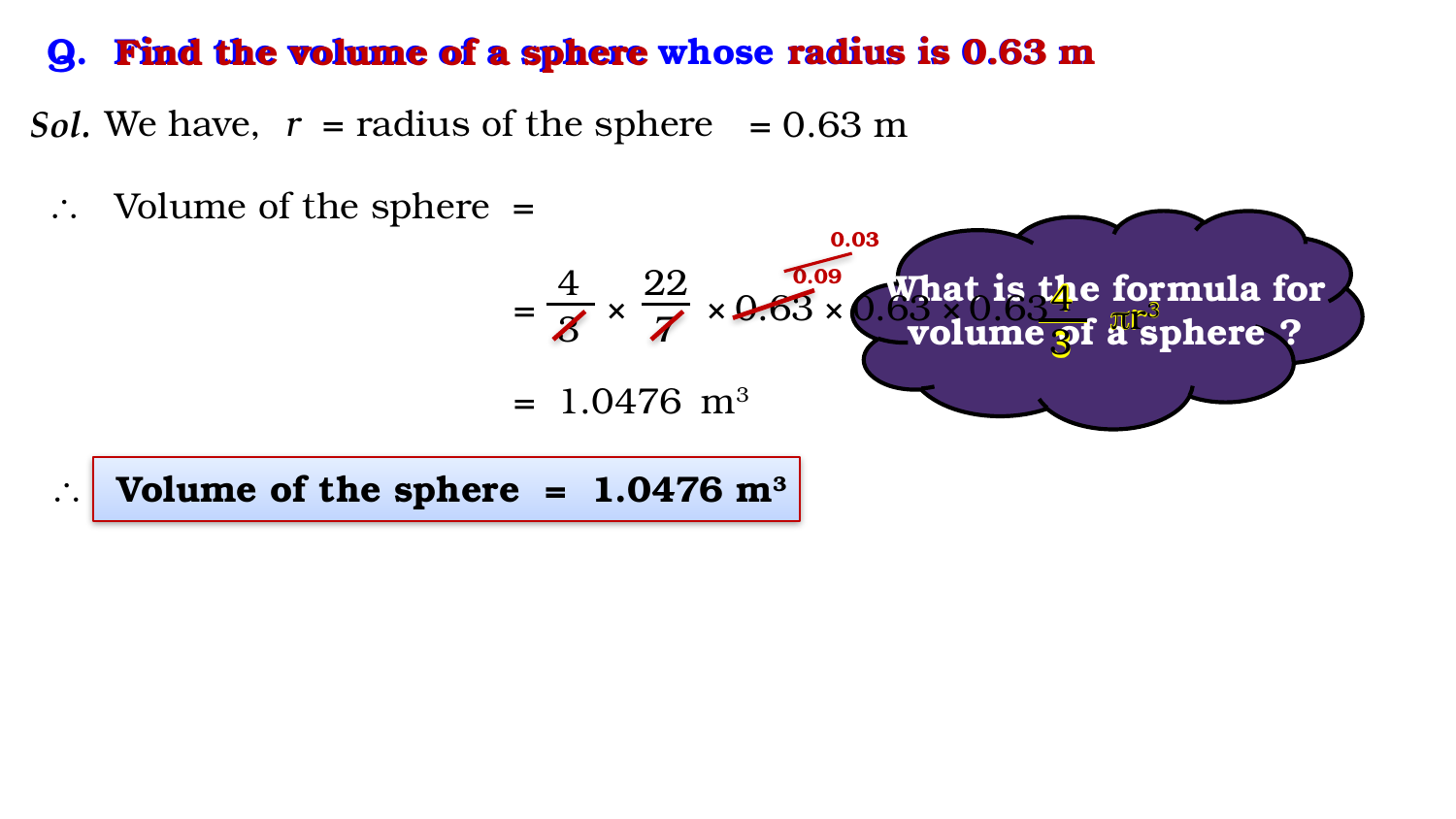

Q.  Find the volume of a sphere whose radius is 0.63 m
radius is 0.63 m
Find the volume of a sphere
We have,  r  = radius of the sphere
Sol.
 = 0.63 m
∴   Volume of the sphere  =

0.03
0.09
4
3
22
7
What is the formula for volume of a sphere ?
4
πr3
3
4
πr3
3
×
×
×
×
0.63
0.63
0.63
=
1.0476
m3
=

∴   Volume of the sphere  =  1.0476 m3